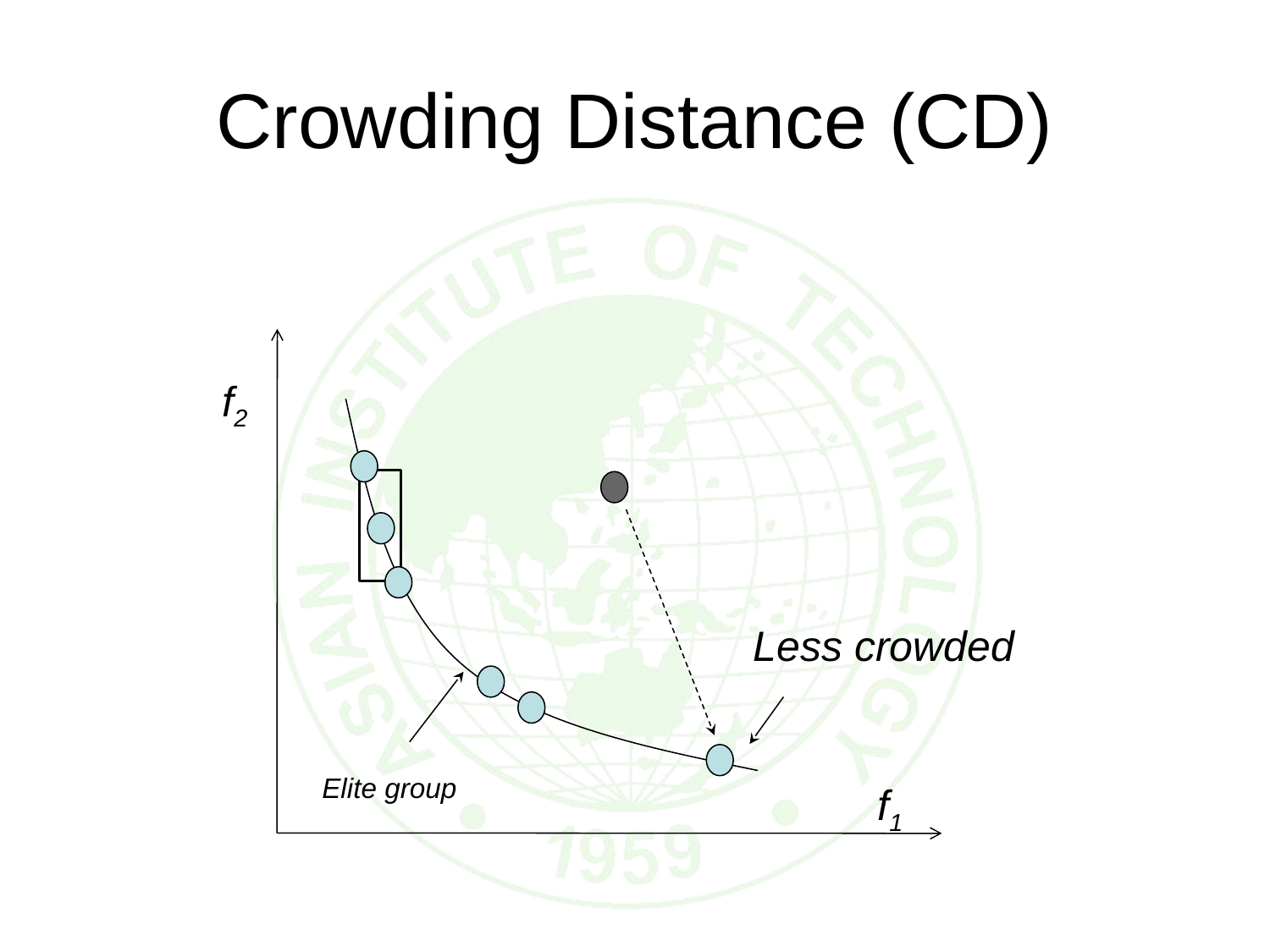

# Crowding Distance (CD)

f2

Less crowded
Elite group
f1